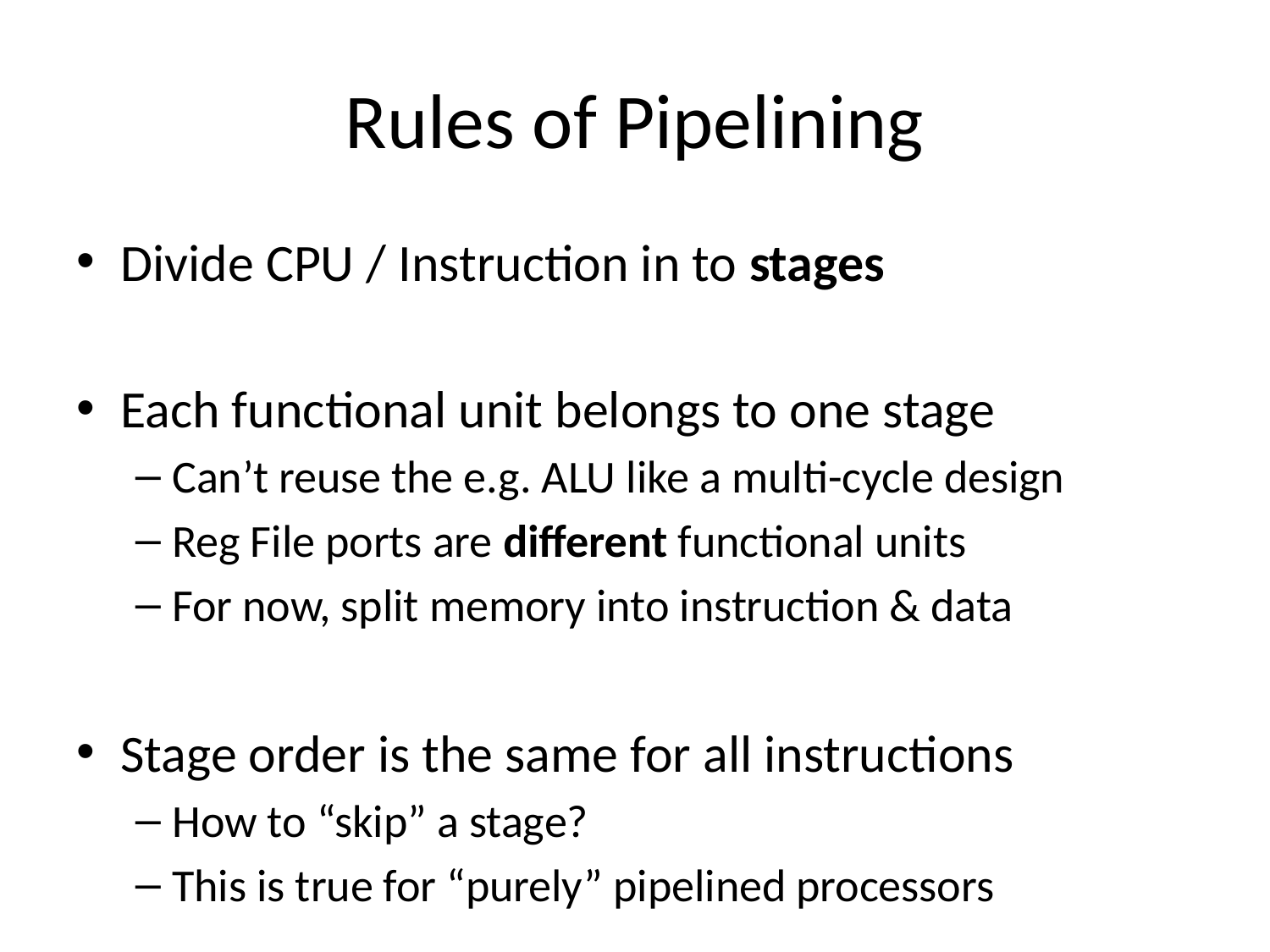

# Rules of Pipelining
Divide CPU / Instruction in to stages

Each functional unit belongs to one stage
Can’t reuse the e.g. ALU like a multi-cycle design
Reg File ports are different functional units
For now, split memory into instruction & data

Stage order is the same for all instructions
How to “skip” a stage?
This is true for “purely” pipelined processors